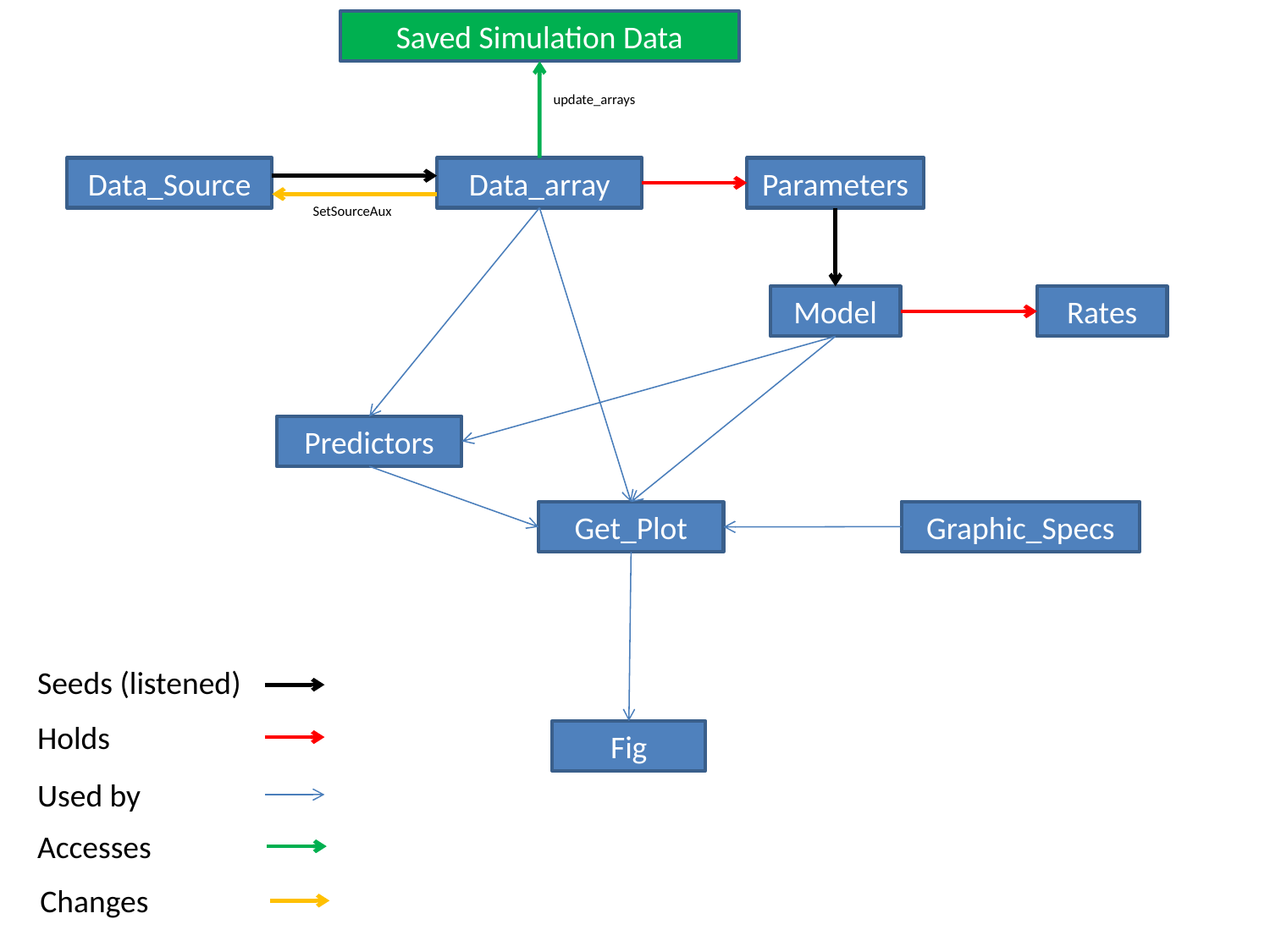

Saved Simulation Data
update_arrays
Data_Source
Data_array
Parameters
SetSourceAux
Model
Rates
Predictors
Graphic_Specs
Get_Plot
Seeds (listened)
Holds
Fig
Used by
Accesses
Changes